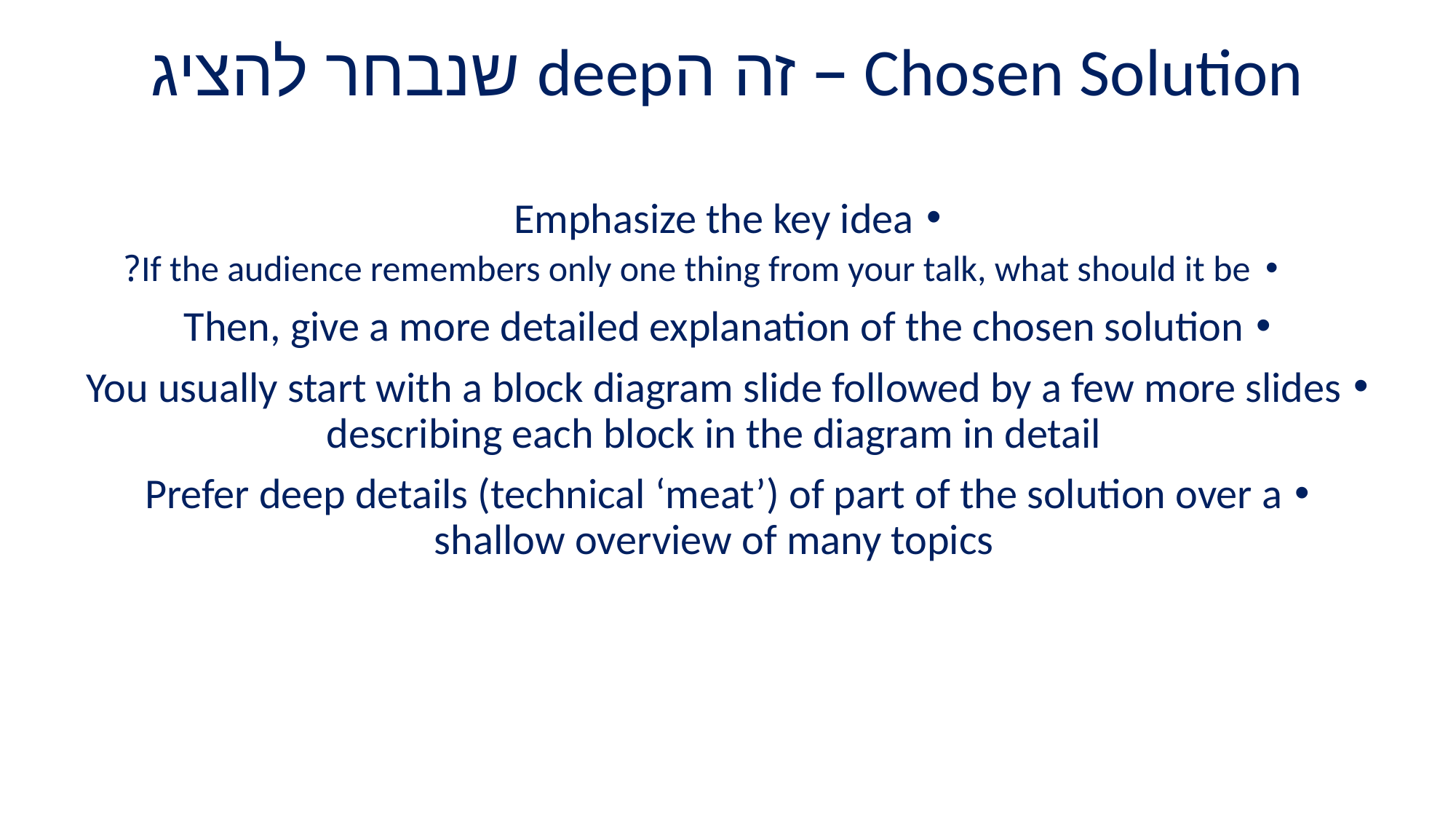

Chosen Solution – זה הdeep שנבחר להציג
Emphasize the key idea
If the audience remembers only one thing from your talk, what should it be?
Then, give a more detailed explanation of the chosen solution
You usually start with a block diagram slide followed by a few more slides describing each block in the diagram in detail
Prefer deep details (technical ‘meat’) of part of the solution over a shallow overview of many topics